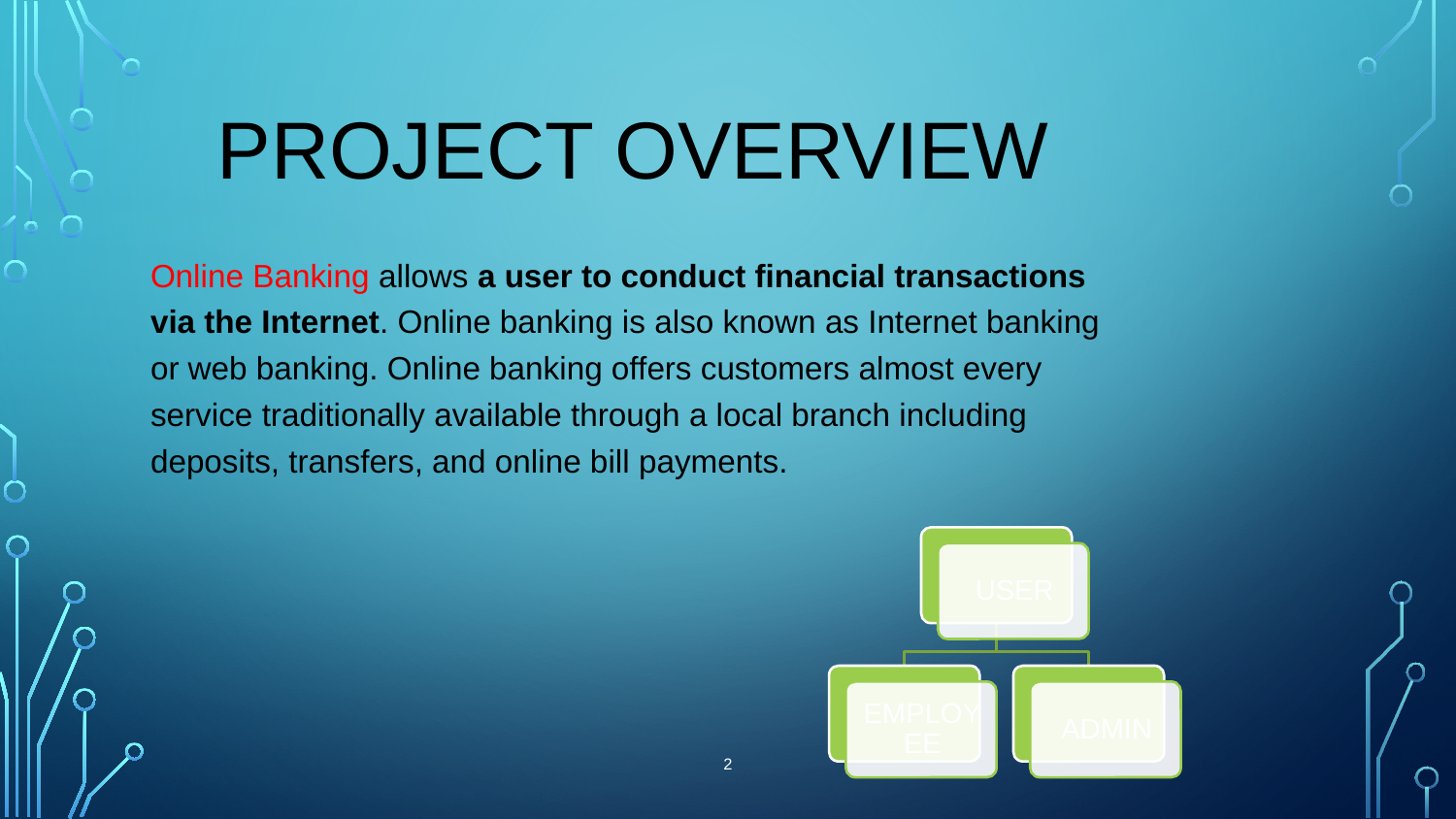

# Project overview
Online Banking allows a user to conduct financial transactions via the Internet. Online banking is also known as Internet banking or web banking. Online banking offers customers almost every service traditionally available through a local branch including deposits, transfers, and online bill payments.
USER
EMPLOYEE
ADMIN
2